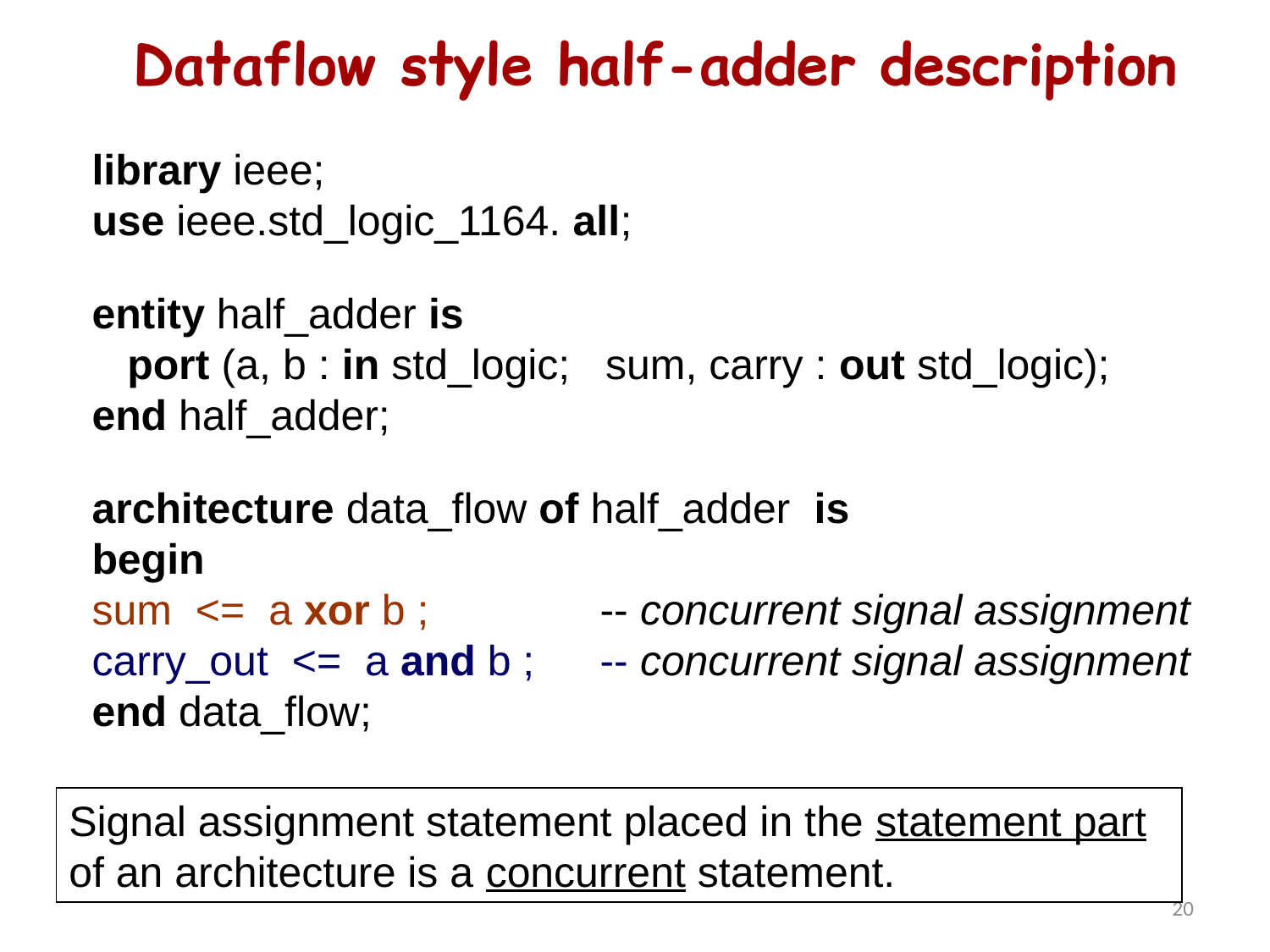

# Dataflow style half-adder description
library ieee;
use ieee.std_logic_1164. all;

entity half_adder is
   port (a, b : in std_logic;   sum, carry : out std_logic);
end half_adder;

architecture data_flow of half_adder  is
begin
sum  <=  a xor b ;		-- concurrent signal assignment
carry_out  <=  a and b ; 	-- concurrent signal assignment
end data_flow;
Signal assignment statement placed in the statement part of an architecture is a concurrent statement.
20